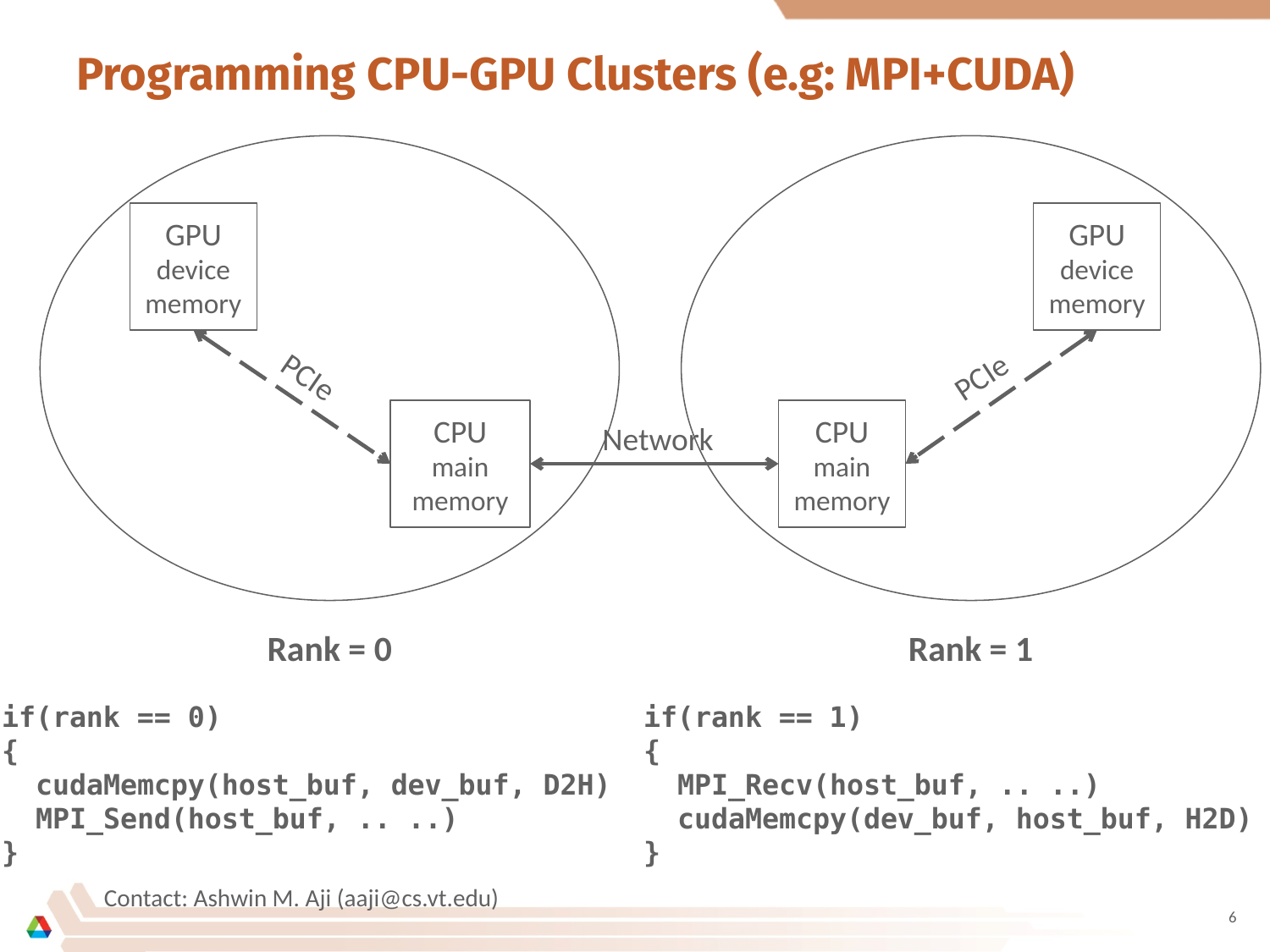

# Programming CPU-GPU Clusters (e.g: MPI+CUDA)

GPU
device memory
GPU
device memory
PCIe
PCIe
CPU
main memory
CPU
main memory
Network
Rank = 0
Rank = 1
if(rank == 1)
{
  MPI_Recv(host_buf, .. ..)
  cudaMemcpy(dev_buf, host_buf, H2D)
}
if(rank == 0)
{
  cudaMemcpy(host_buf, dev_buf, D2H)
  MPI_Send(host_buf, .. ..)
}
Contact: Ashwin M. Aji (aaji@cs.vt.edu)
6